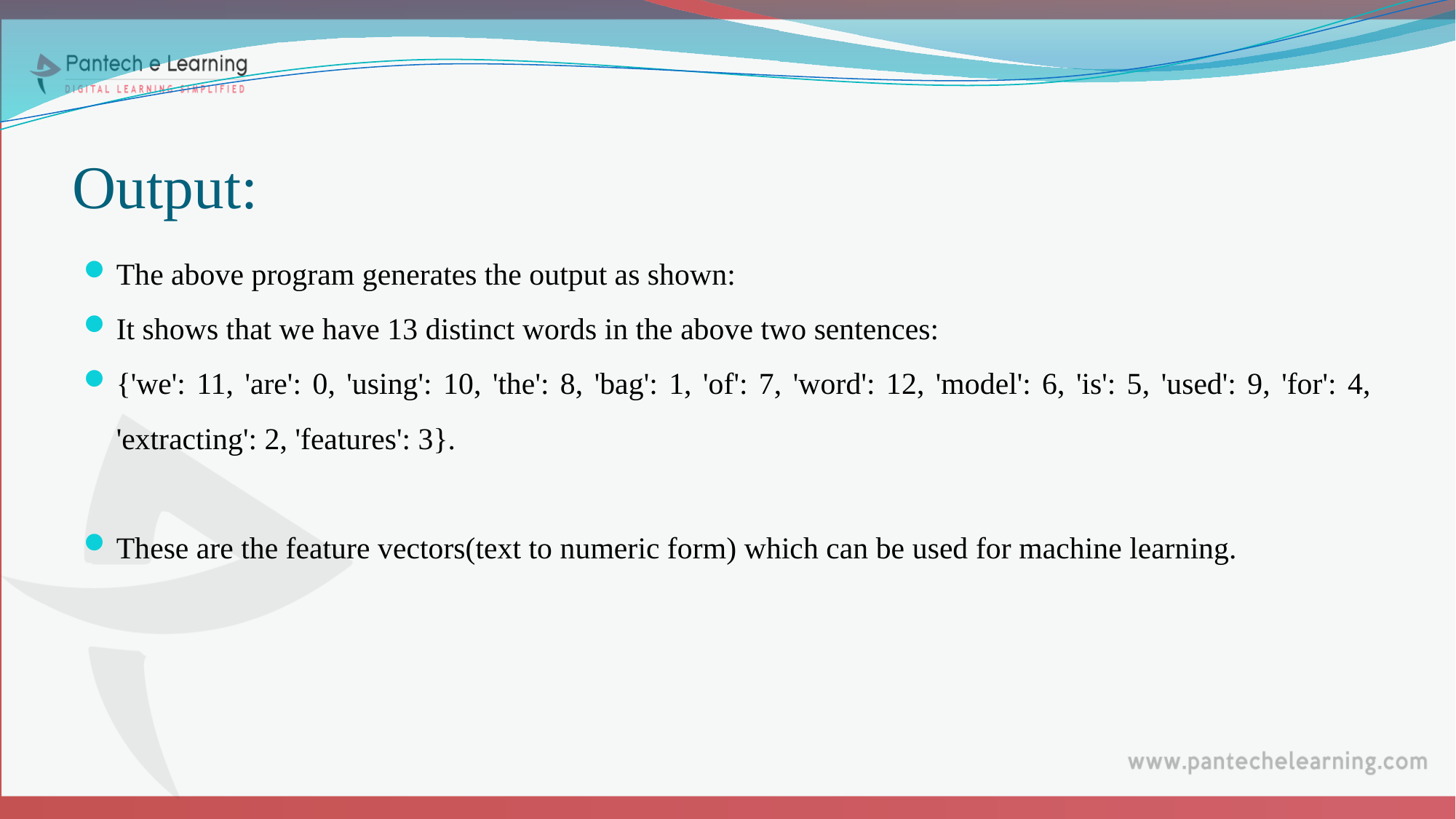

# Output:
The above program generates the output as shown:
It shows that we have 13 distinct words in the above two sentences:
{'we': 11, 'are': 0, 'using': 10, 'the': 8, 'bag': 1, 'of': 7, 'word': 12, 'model': 6, 'is': 5, 'used': 9, 'for': 4, 'extracting': 2, 'features': 3}.

These are the feature vectors(text to numeric form) which can be used for machine learning.